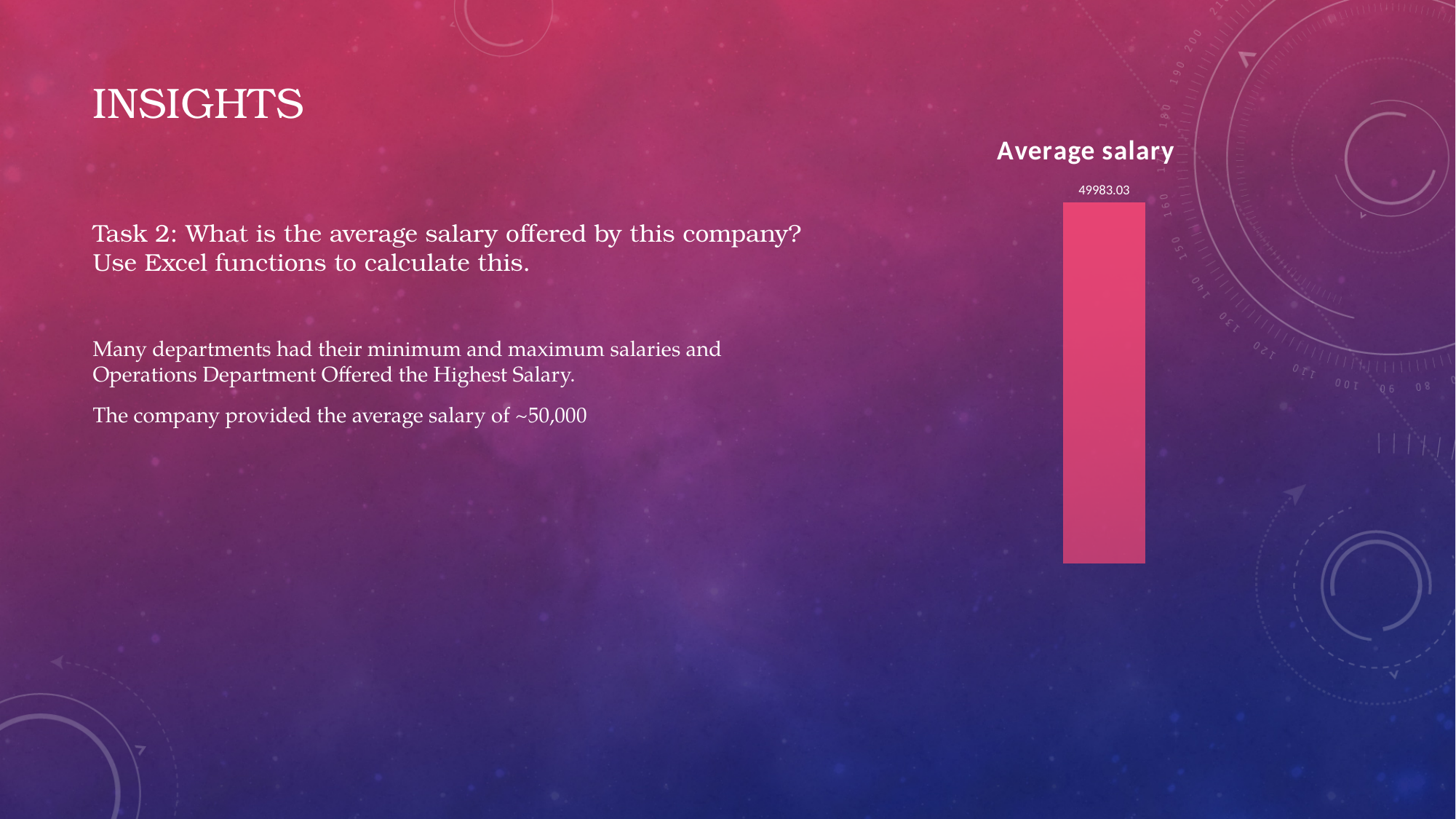

# InSIGHTS

### Chart: Average salary

| Category |  |
|---|---|
| Average Salary | 49983.02888237756 |
Task 2: What is the average salary offered by this company? Use Excel functions to calculate this.

Many departments had their minimum and maximum salaries and Operations Department Offered the Highest Salary.
The company provided the average salary of ~50,000